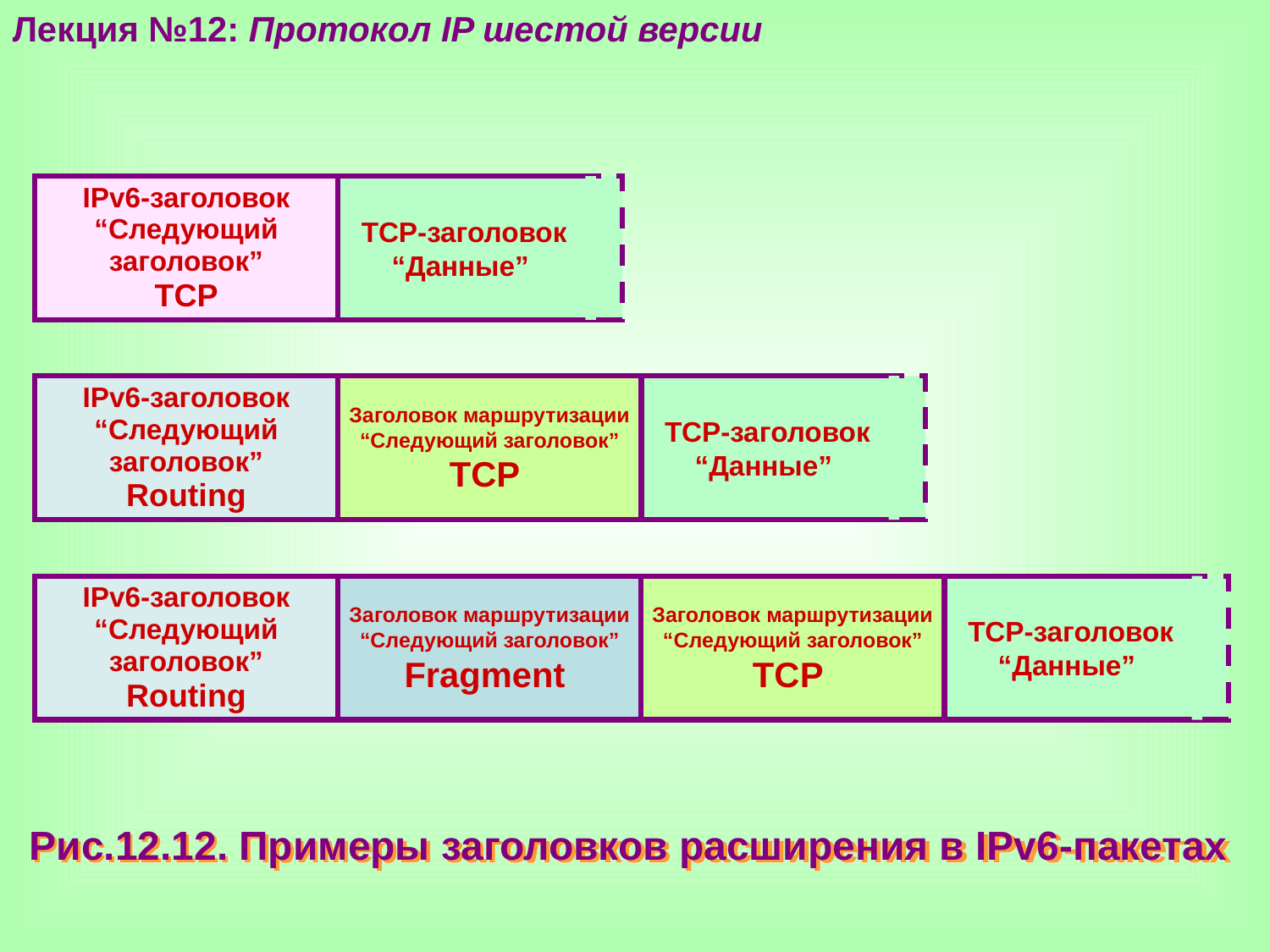

Лекция №12: Протокол IP шестой версии
IPv6-заголовок
“Следующий заголовок”
ТСР
ТСР-заголовок
“Данные”

IPv6-заголовок
“Следующий заголовок”
Routing
Заголовок маршрутизации
“Следующий заголовок”
ТСР
ТСР-заголовок
“Данные”

IPv6-заголовок
“Следующий заголовок”
Routing
Заголовок маршрутизации
“Следующий заголовок”
Fragment
Заголовок маршрутизации
“Следующий заголовок”
ТСР
ТСР-заголовок
“Данные”

Рис.12.12. Примеры заголовков расширения в IPv6-пакетах